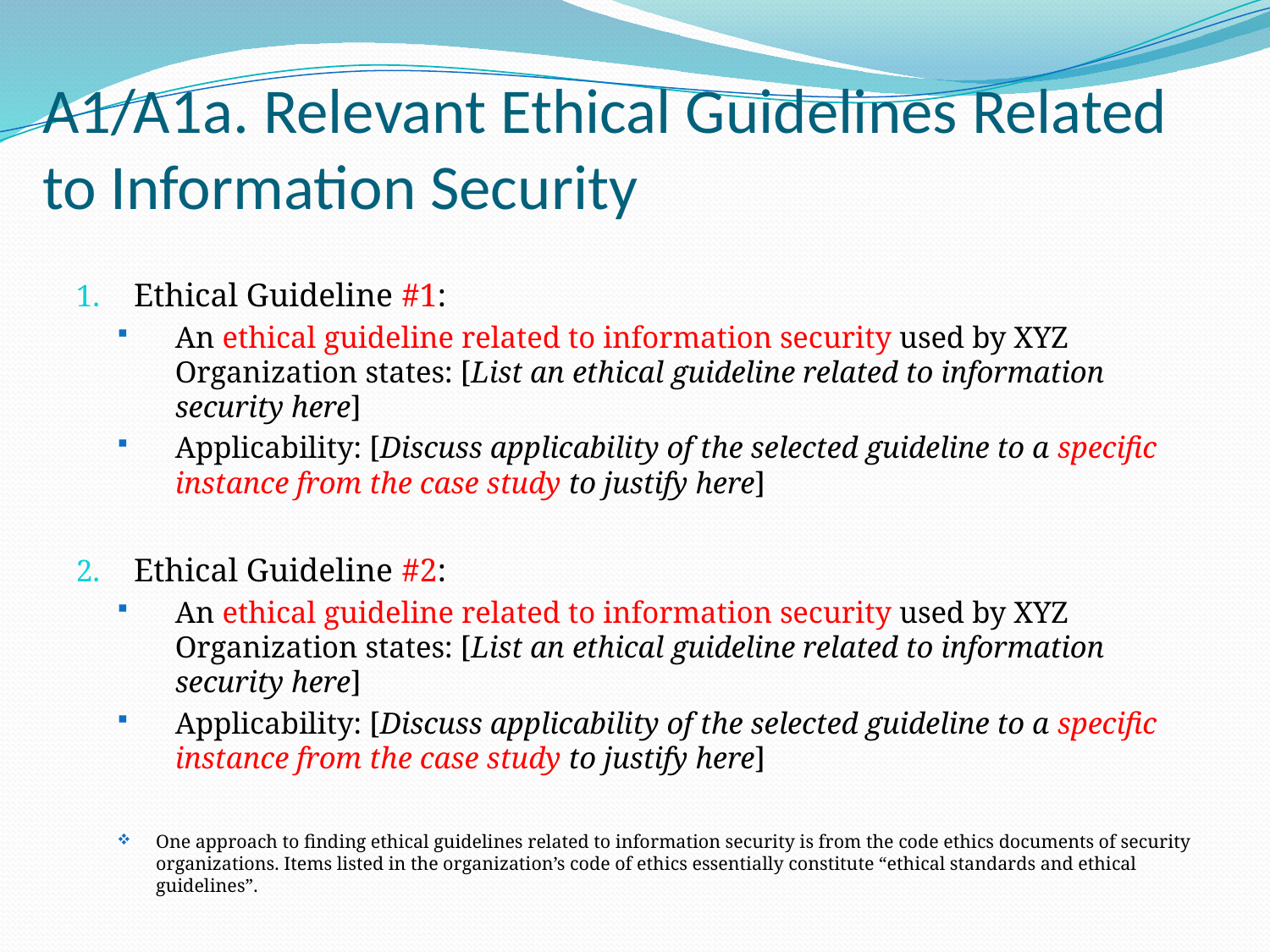

# A1/A1a. Relevant Ethical Guidelines Related to Information Security
Ethical Guideline #1:
An ethical guideline related to information security used by XYZ Organization states: [List an ethical guideline related to information security here]
Applicability: [Discuss applicability of the selected guideline to a specific instance from the case study to justify here]

Ethical Guideline #2:
An ethical guideline related to information security used by XYZ Organization states: [List an ethical guideline related to information security here]
Applicability: [Discuss applicability of the selected guideline to a specific instance from the case study to justify here]

One approach to finding ethical guidelines related to information security is from the code ethics documents of security organizations. Items listed in the organization’s code of ethics essentially constitute “ethical standards and ethical guidelines”.